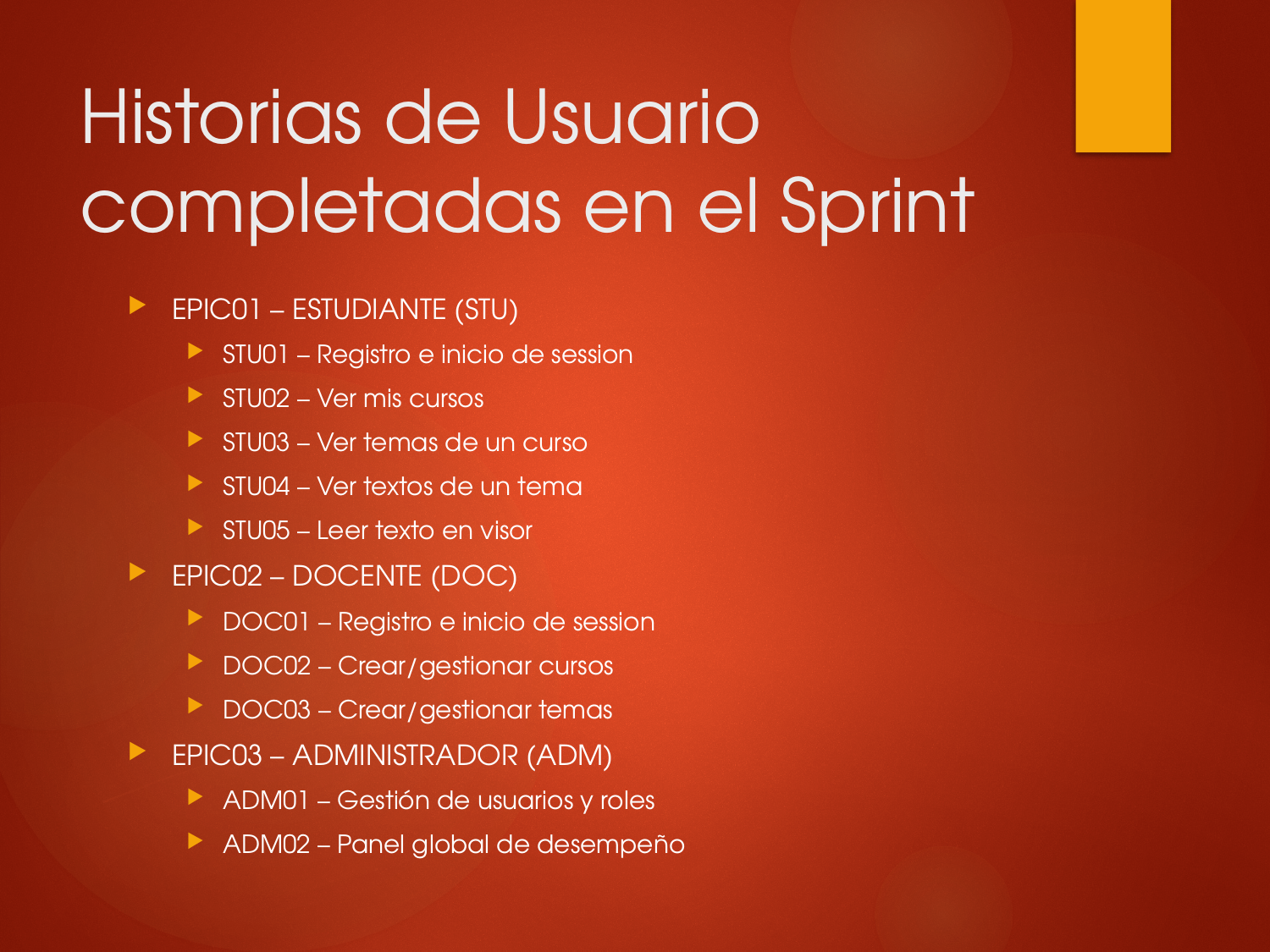

# Historias de Usuario completadas en el Sprint
EPIC01 – ESTUDIANTE (STU)
STU01 – Registro e inicio de session
STU02 – Ver mis cursos
STU03 – Ver temas de un curso
STU04 – Ver textos de un tema
STU05 – Leer texto en visor
EPIC02 – DOCENTE (DOC)
DOC01 – Registro e inicio de session
DOC02 – Crear/gestionar cursos
DOC03 – Crear/gestionar temas
EPIC03 – ADMINISTRADOR (ADM)
ADM01 – Gestión de usuarios y roles
ADM02 – Panel global de desempeño